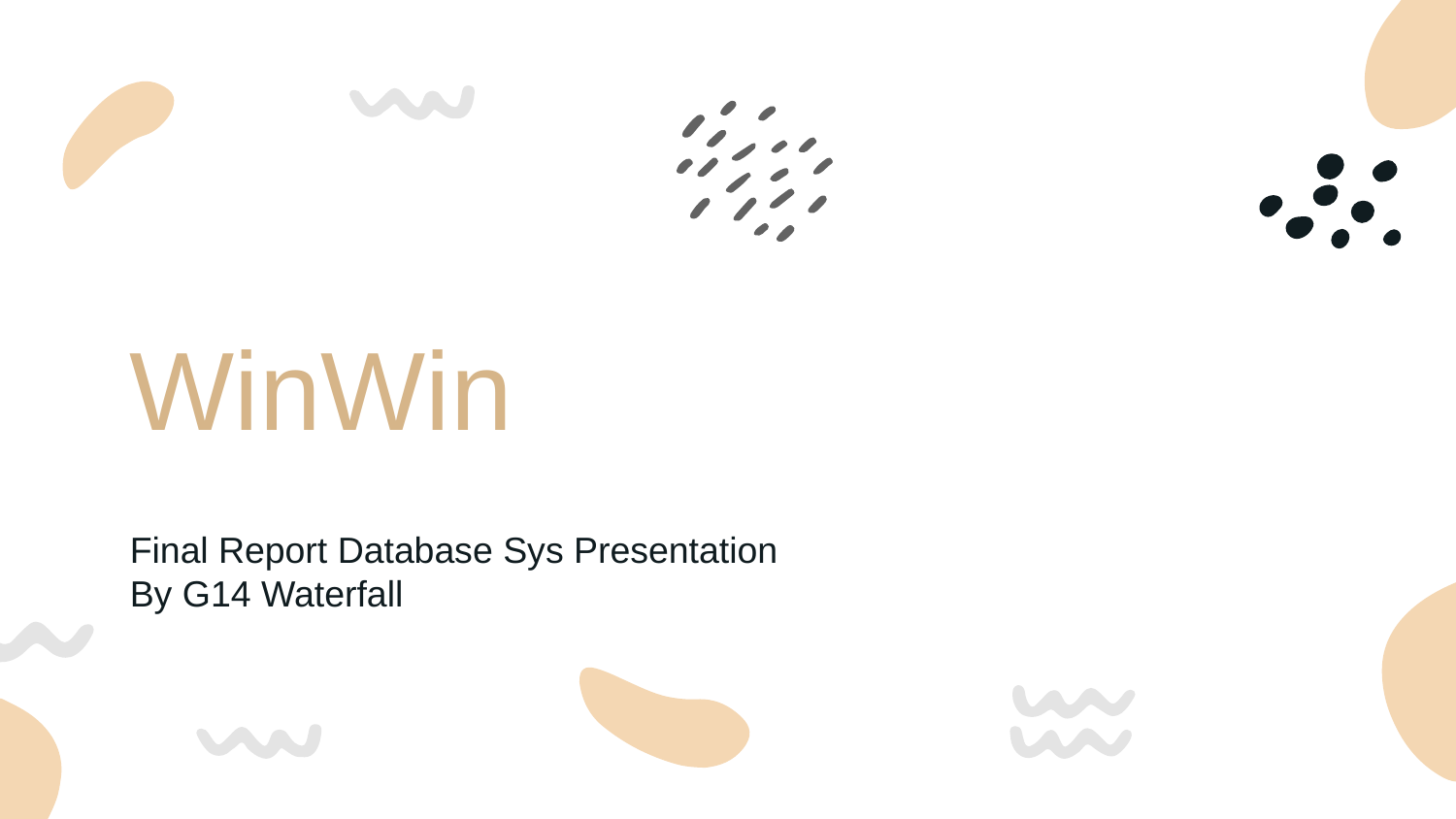

# WinWin
Final Report Database Sys Presentation
By G14 Waterfall